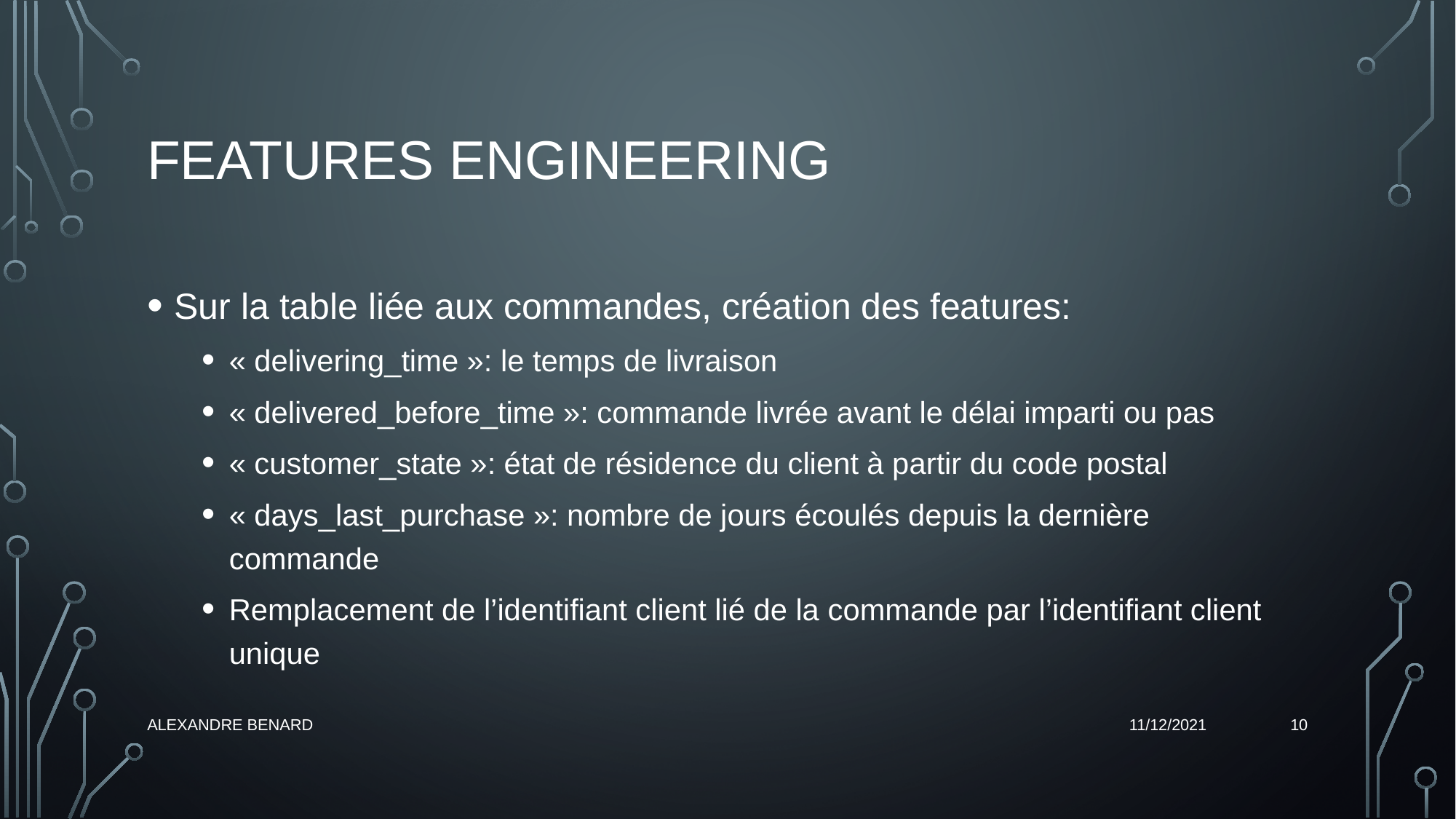

# Features engineering
Sur la table liée aux commandes, création des features:
« delivering_time »: le temps de livraison
« delivered_before_time »: commande livrée avant le délai imparti ou pas
« customer_state »: état de résidence du client à partir du code postal
« days_last_purchase »: nombre de jours écoulés depuis la dernière commande
Remplacement de l’identifiant client lié de la commande par l’identifiant client unique
10
Alexandre BENARD
11/12/2021